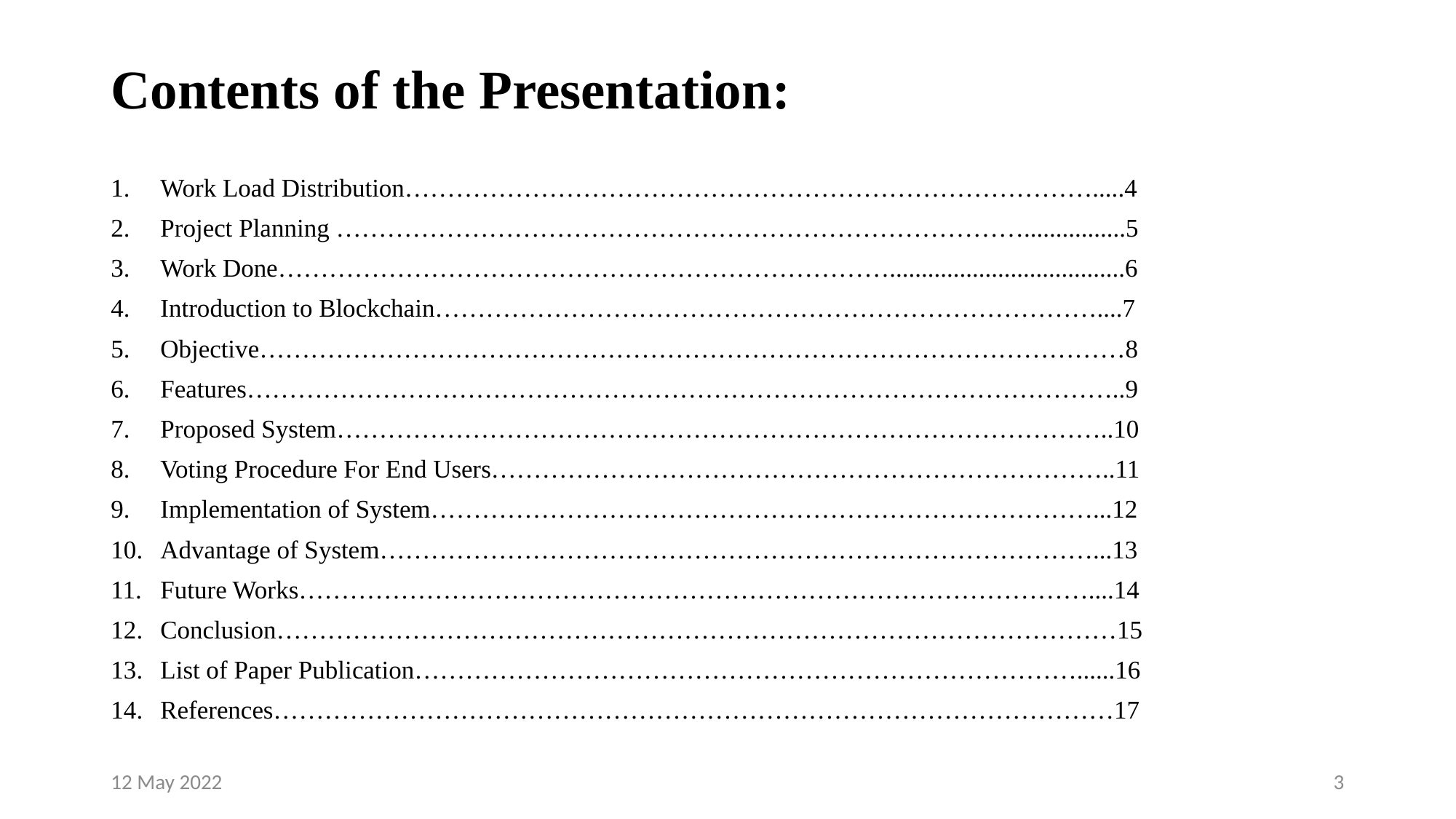

# Contents of the Presentation:
Work Load Distribution……………………………………………………………………….....4
Project Planning ………………………………………………………………………................5
Work Done……………………………………………………………….....................................6
Introduction to Blockchain……………………………………………………………………....7
Objective…………………………………………………………………………………………8
Features…………………………………………………………………………………………..9
Proposed System………………………………………………………………………………..10
Voting Procedure For End Users………………………………………………………………..11
Implementation of System……………………………………………………………………...12
Advantage of System…………………………………………………………………………...13
Future Works…………………………………………………………………………………....14
Conclusion………………………………………………………………………………………15
List of Paper Publication……………………………………………………………………......16
References………………………………………………………………………………………17

12 May 2022
3